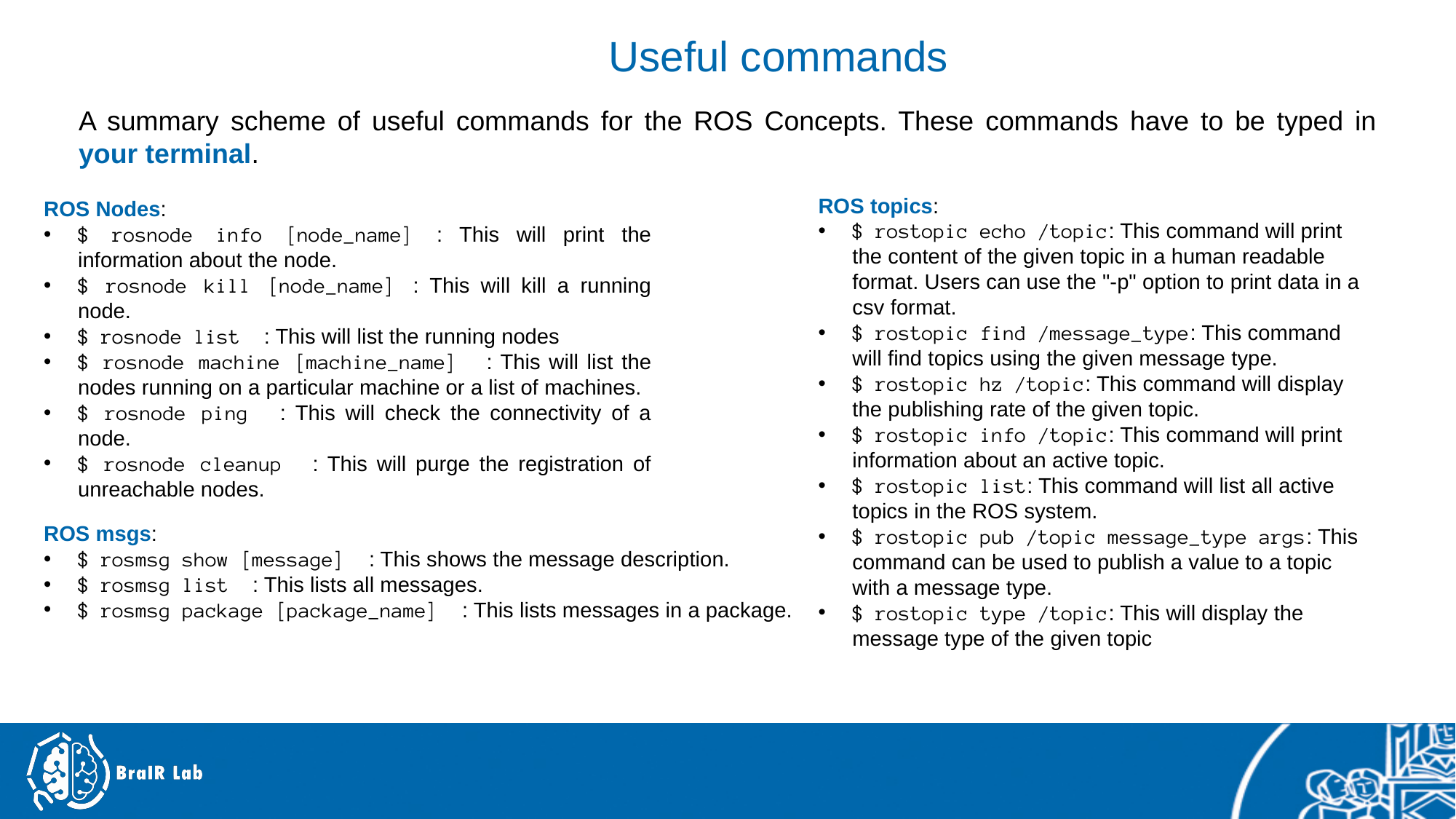

Useful commands
A summary scheme of useful commands for the ROS Concepts. These commands have to be typed in your terminal.
ROS topics:
$ rostopic echo /topic: This command will print the content of the given topic in a human readable format. Users can use the "-p" option to print data in a csv format.
$ rostopic find /message_type: This command will find topics using the given message type.
$ rostopic hz /topic: This command will display the publishing rate of the given topic.
$ rostopic info /topic: This command will print information about an active topic.
$ rostopic list: This command will list all active topics in the ROS system.
$ rostopic pub /topic message_type args: This command can be used to publish a value to a topic with a message type.
$ rostopic type /topic: This will display the message type of the given topic
ROS Nodes:
$ rosnode info [node_name] : This will print the information about the node.
$ rosnode kill [node_name] : This will kill a running node.
$ rosnode list  : This will list the running nodes
$ rosnode machine [machine_name]  : This will list the nodes running on a particular machine or a list of machines.
$ rosnode ping  : This will check the connectivity of a node.
$ rosnode cleanup  : This will purge the registration of unreachable nodes.
ROS msgs:
$ rosmsg show [message]  : This shows the message description.
$ rosmsg list  : This lists all messages.
$ rosmsg package [package_name]  : This lists messages in a package.